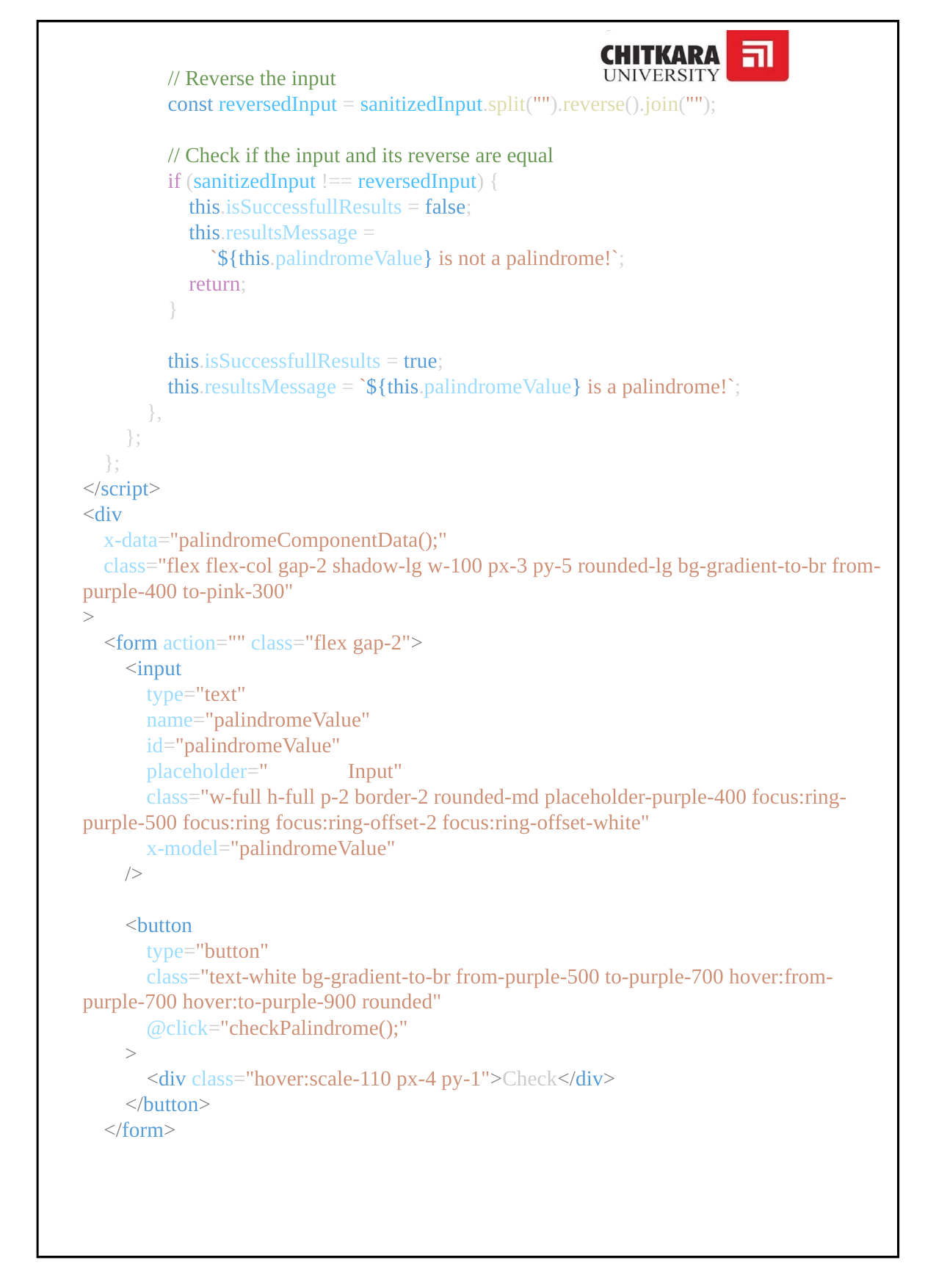

// Reverse the input
                const reversedInput = sanitizedInput.split("").reverse().join("");
                // Check if the input and its reverse are equal
                if (sanitizedInput !== reversedInput) {
                    this.isSuccessfullResults = false;
                    this.resultsMessage =
                        `${this.palindromeValue} is not a palindrome!`;
                    return;
                }
                this.isSuccessfullResults = true;
                this.resultsMessage = `${this.palindromeValue} is a palindrome!`;
            },
        };
    };
</script>
<div
    x-data="palindromeComponentData();"
    class="flex flex-col gap-2 shadow-lg w-100 px-3 py-5 rounded-lg bg-gradient-to-br from-purple-400 to-pink-300"
>
    <form action="" class="flex gap-2">
        <input
            type="text"
            name="palindromeValue"
            id="palindromeValue"
            placeholder="               Input"
            class="w-full h-full p-2 border-2 rounded-md placeholder-purple-400 focus:ring-purple-500 focus:ring focus:ring-offset-2 focus:ring-offset-white"
            x-model="palindromeValue"
        />

        <button
            type="button"
            class="text-white bg-gradient-to-br from-purple-500 to-purple-700 hover:from-purple-700 hover:to-purple-900 rounded"
            @click="checkPalindrome();"
        >
            <div class="hover:scale-110 px-4 py-1">Check</div>
        </button>
    </form>